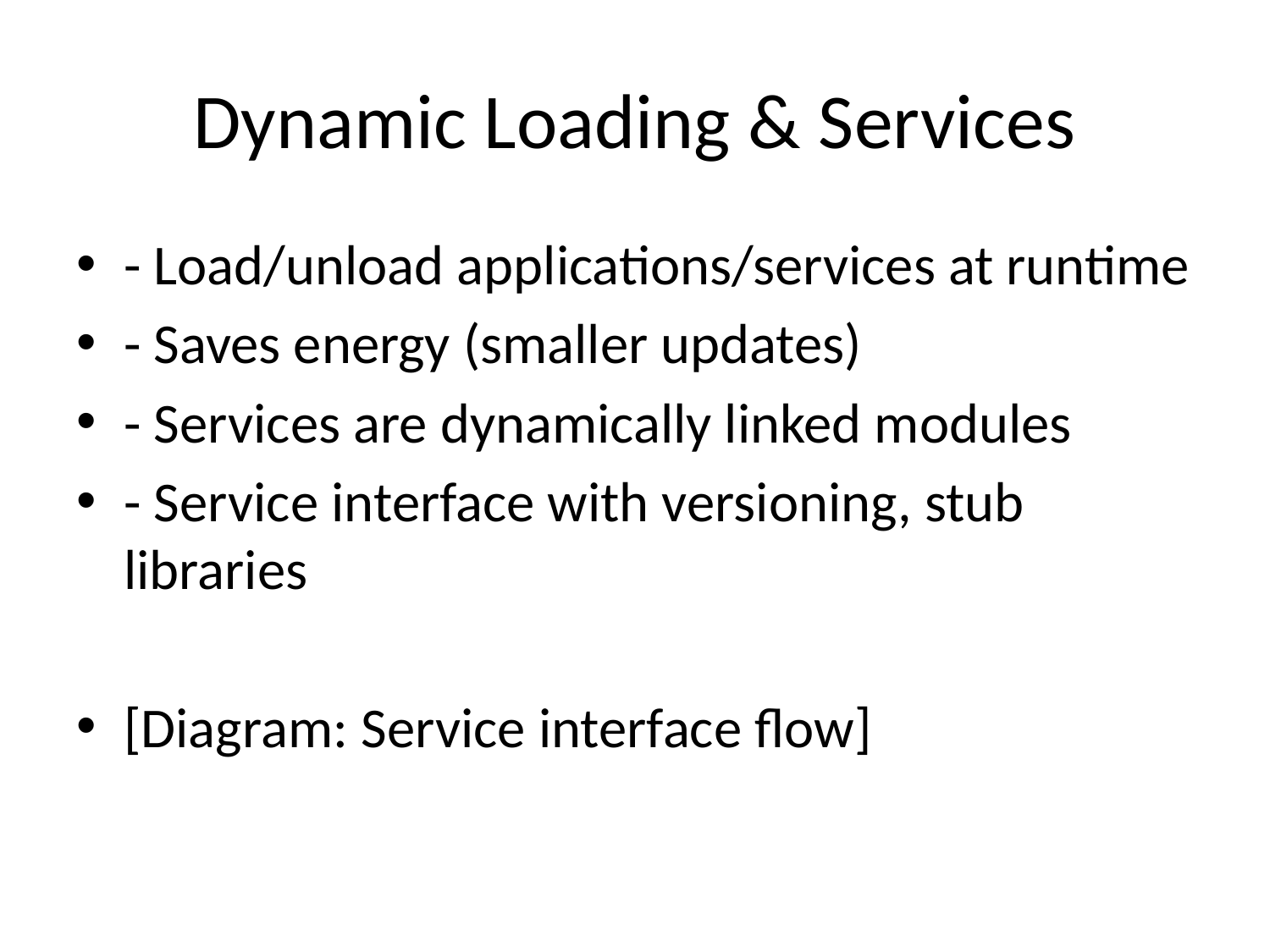

# Dynamic Loading & Services
- Load/unload applications/services at runtime
- Saves energy (smaller updates)
- Services are dynamically linked modules
- Service interface with versioning, stub libraries

[Diagram: Service interface flow]